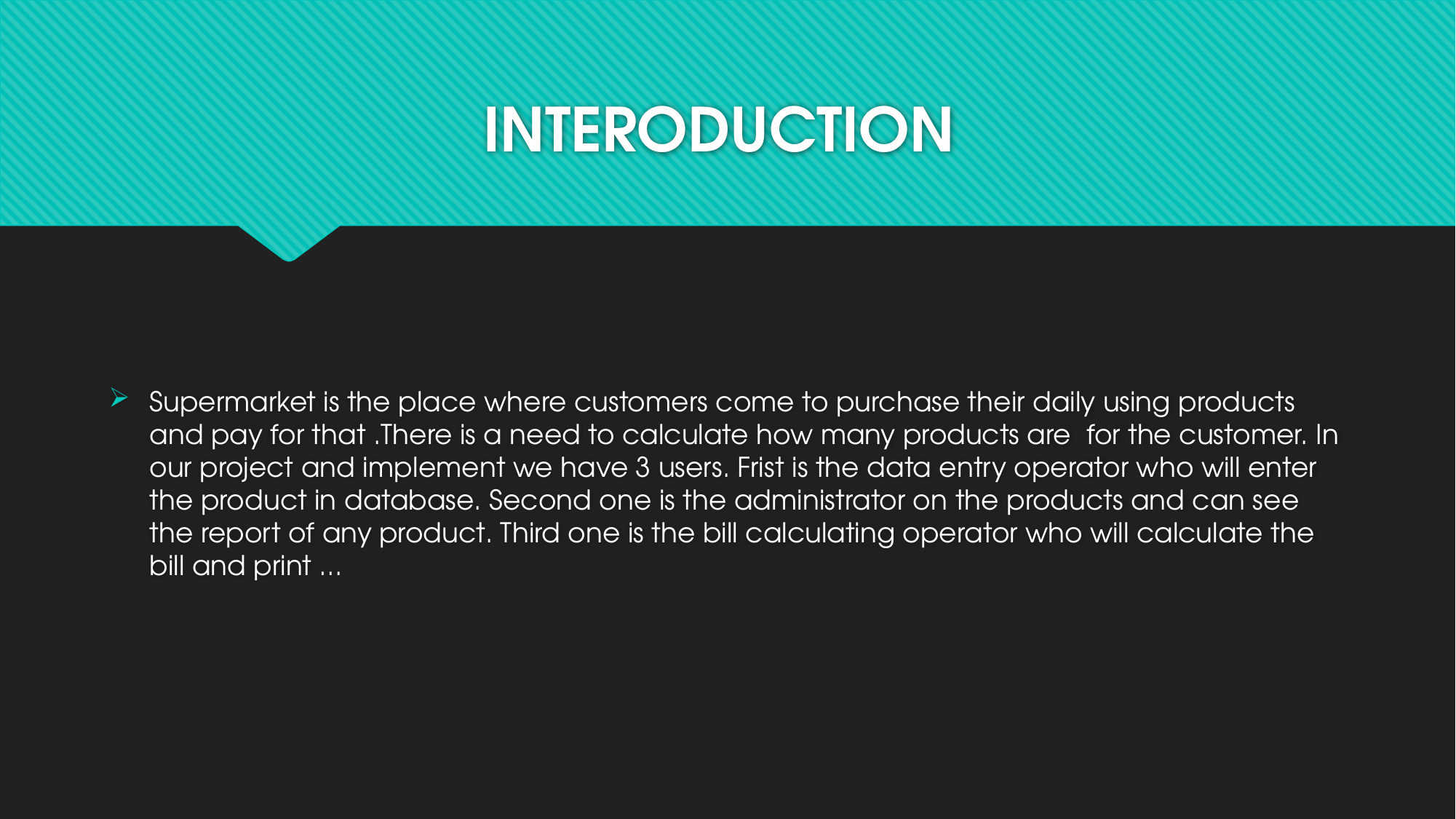

# INTERODUCTION
Supermarket is the place where customers come to purchase their daily using products and pay for that .There is a need to calculate how many products are  for the customer. In our project and implement we have 3 users. Frist is the data entry operator who will enter the product in database. Second one is the administrator on the products and can see the report of any product. Third one is the bill calculating operator who will calculate the bill and print …